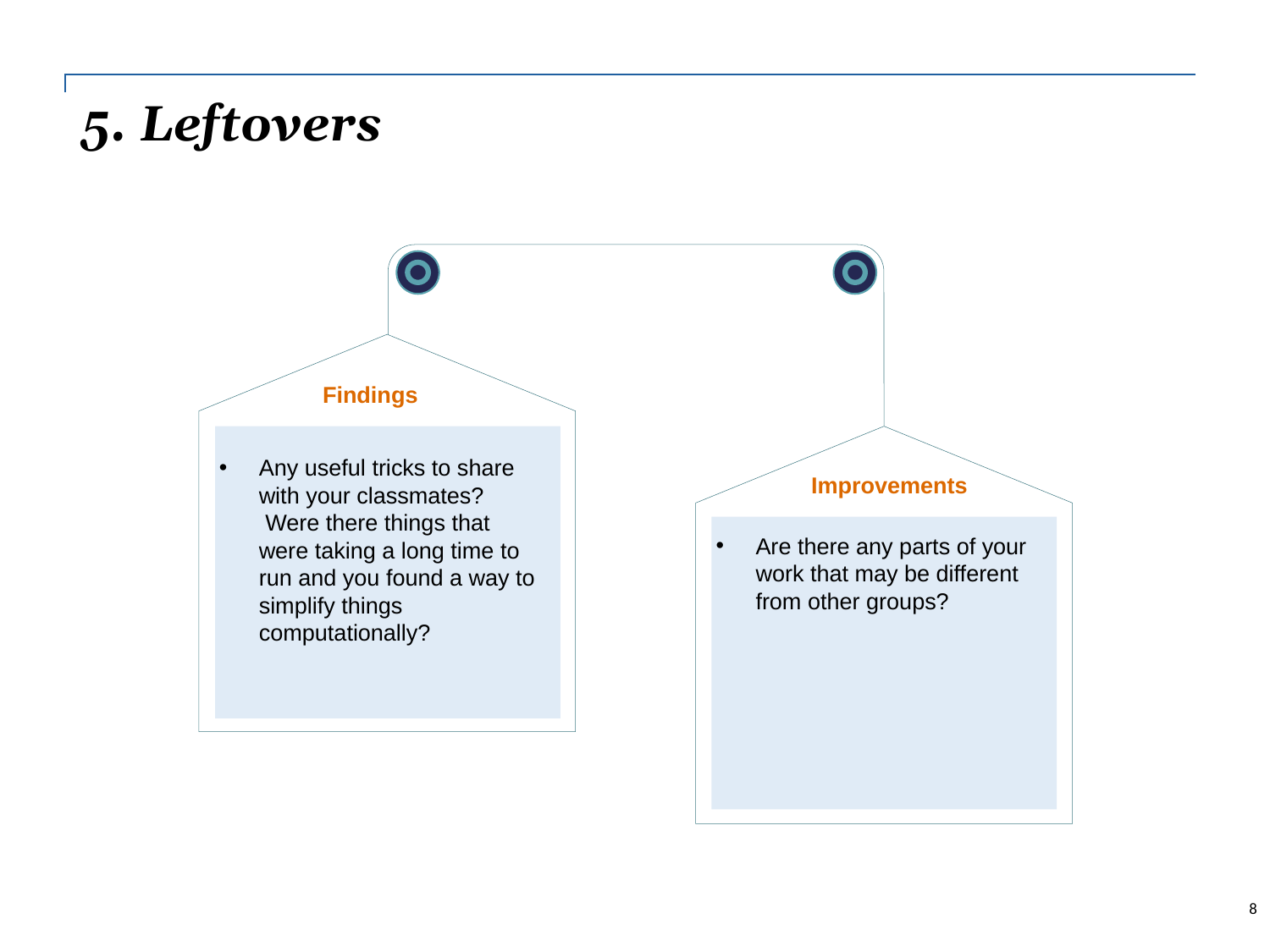

|  |
| --- |
5. Leftovers

Findings

Any useful tricks to share with your classmates?  Were there things that were taking a long time to run and you found a way to simplify things computationally?

Improvements

Are there any parts of your work that may be different from other groups?
8